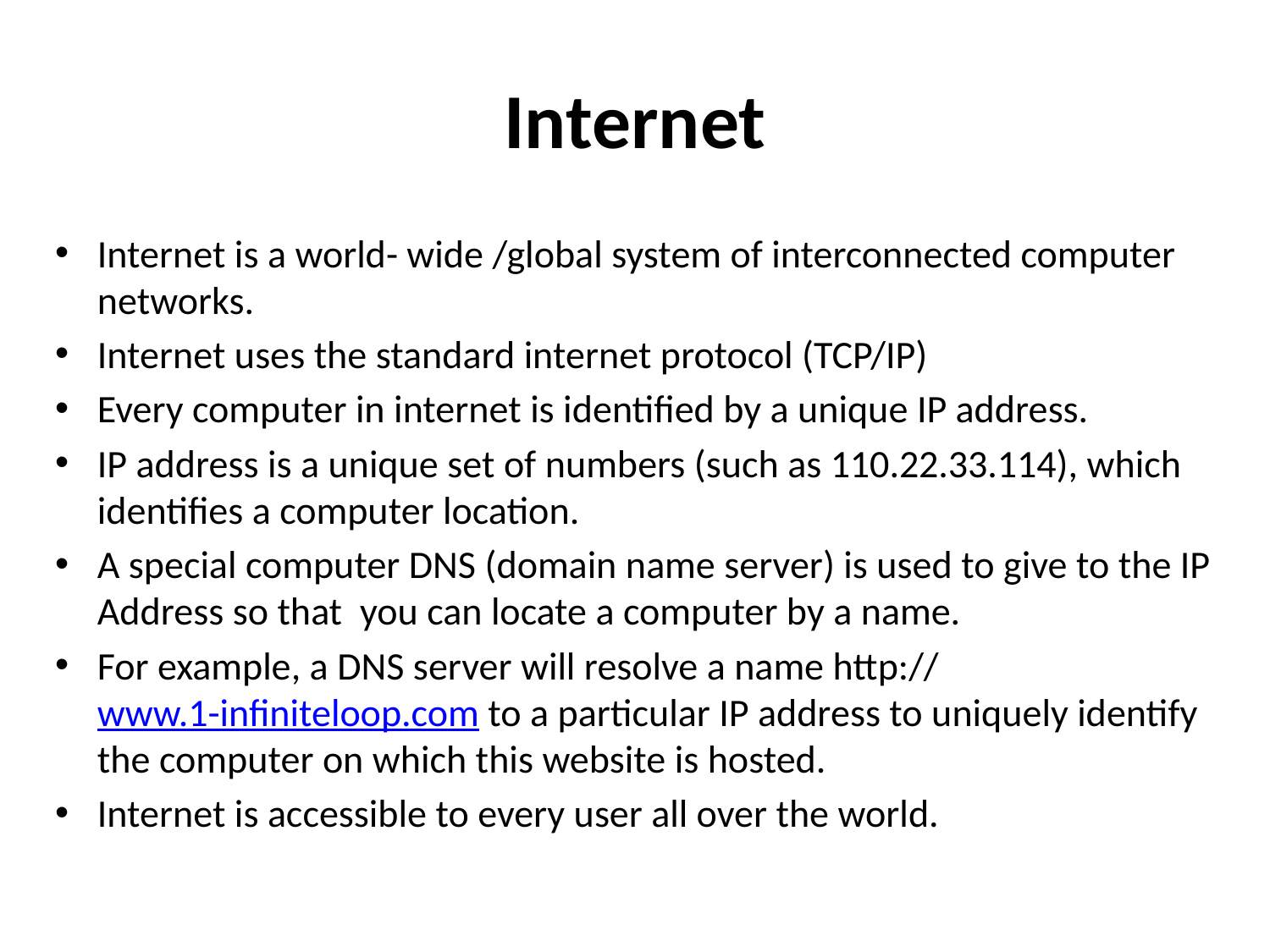

# Internet
Internet is a world- wide /global system of interconnected computer networks.
Internet uses the standard internet protocol (TCP/IP)
Every computer in internet is identified by a unique IP address.
IP address is a unique set of numbers (such as 110.22.33.114), which identifies a computer location.
A special computer DNS (domain name server) is used to give to the IP Address so that  you can locate a computer by a name.
For example, a DNS server will resolve a name http:// www.1-infiniteloop.com to a particular IP address to uniquely identify the computer on which this website is hosted.
Internet is accessible to every user all over the world.